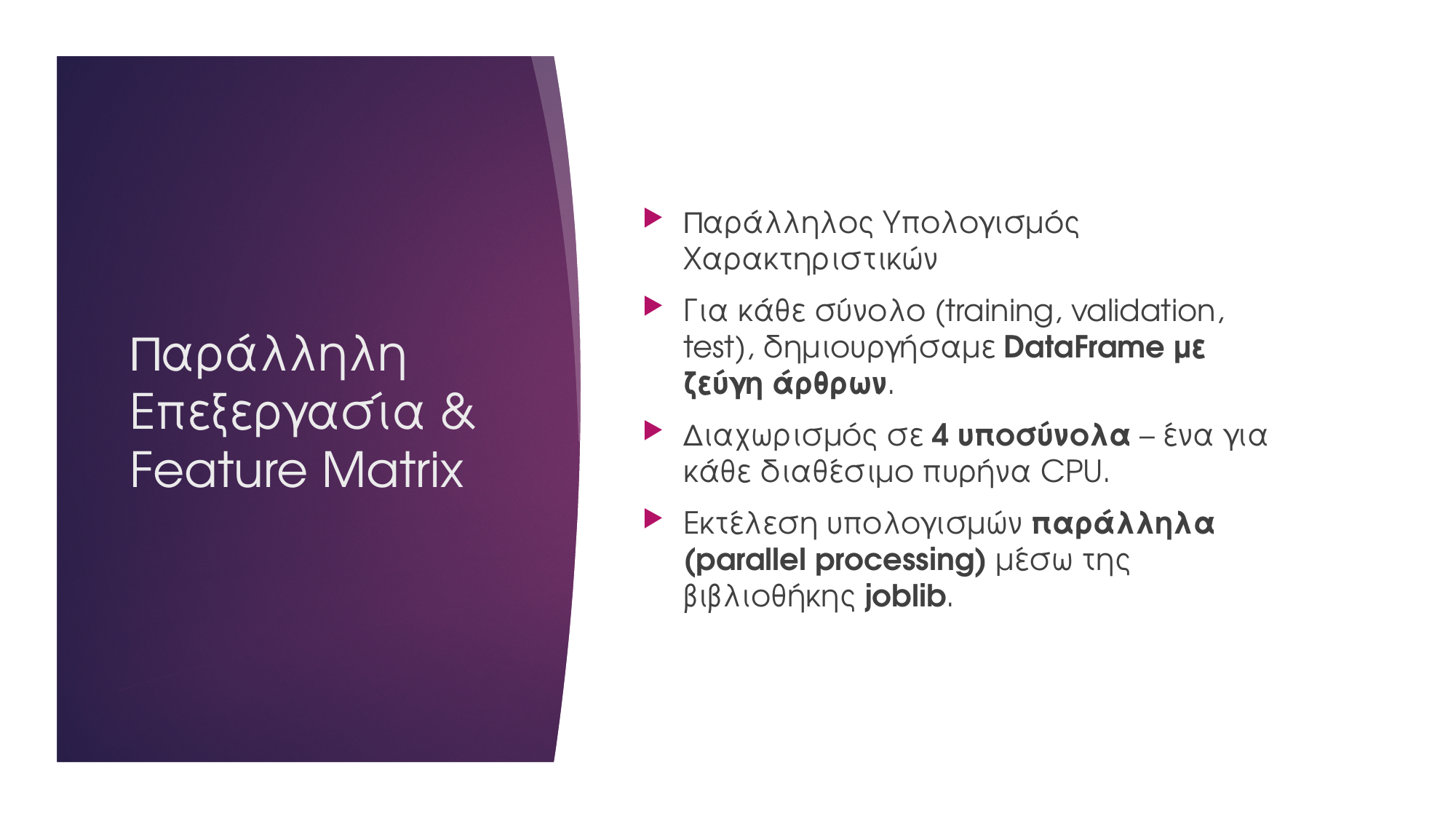

Παράλληλος Υπολογισμός Χαρακτηριστικών
Για κάθε σύνολο (training, validation, test), δημιουργήσαμε DataFrame με ζεύγη άρθρων.
Διαχωρισμός σε 4 υποσύνολα – ένα για κάθε διαθέσιμο πυρήνα CPU.
Εκτέλεση υπολογισμών παράλληλα (parallel processing) μέσω της βιβλιοθήκης joblib.
# Παράλληλη Επεξεργασία & Feature Matrix